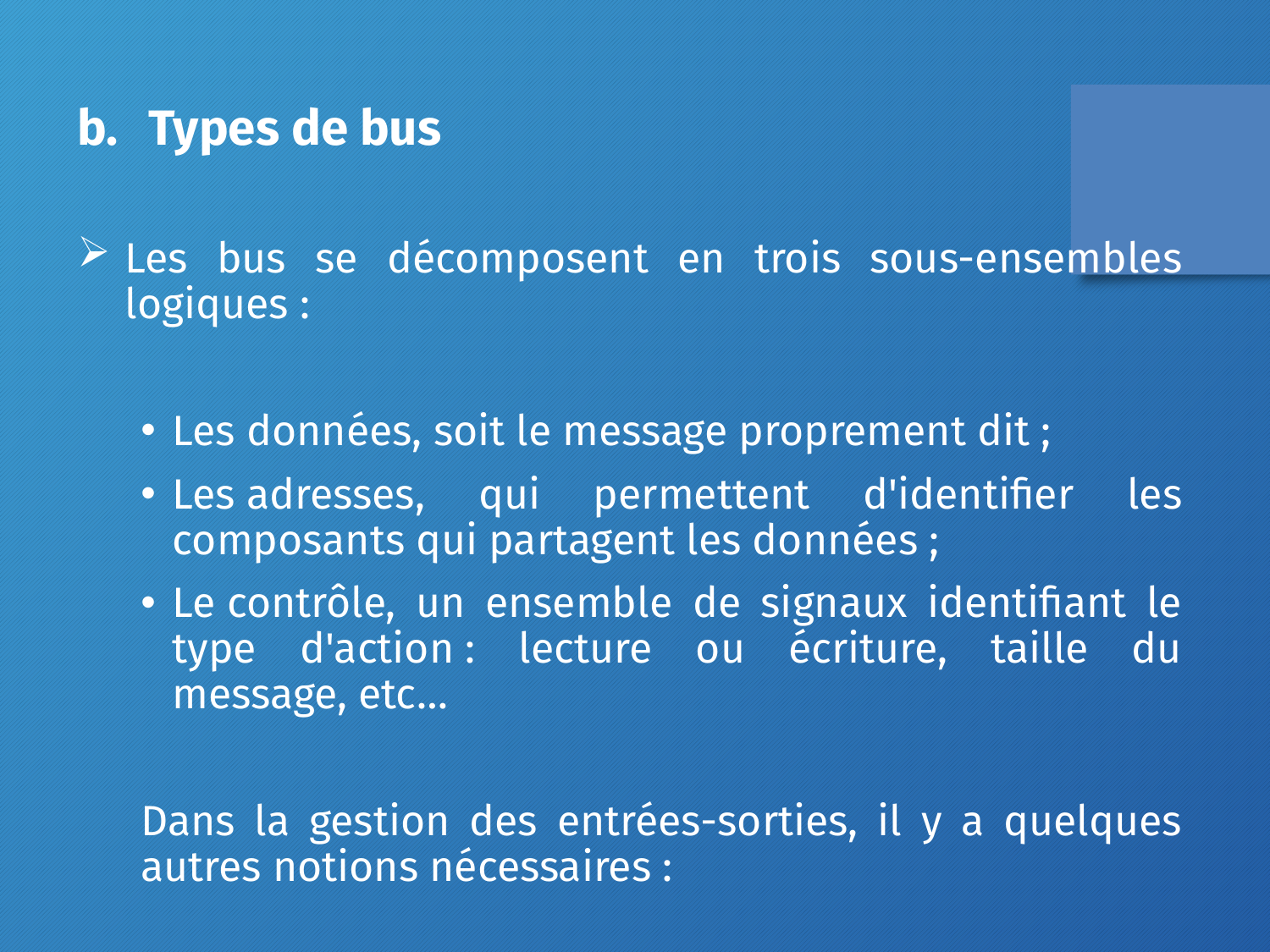

Types de bus

Les bus se décomposent en trois sous-ensembles logiques :

Les données, soit le message proprement dit ;
Les adresses, qui permettent d'identifier les composants qui partagent les données ;
Le contrôle, un ensemble de signaux identifiant le type d'action : lecture ou écriture, taille du message, etc…

Dans la gestion des entrées-sorties, il y a quelques autres notions nécessaires :